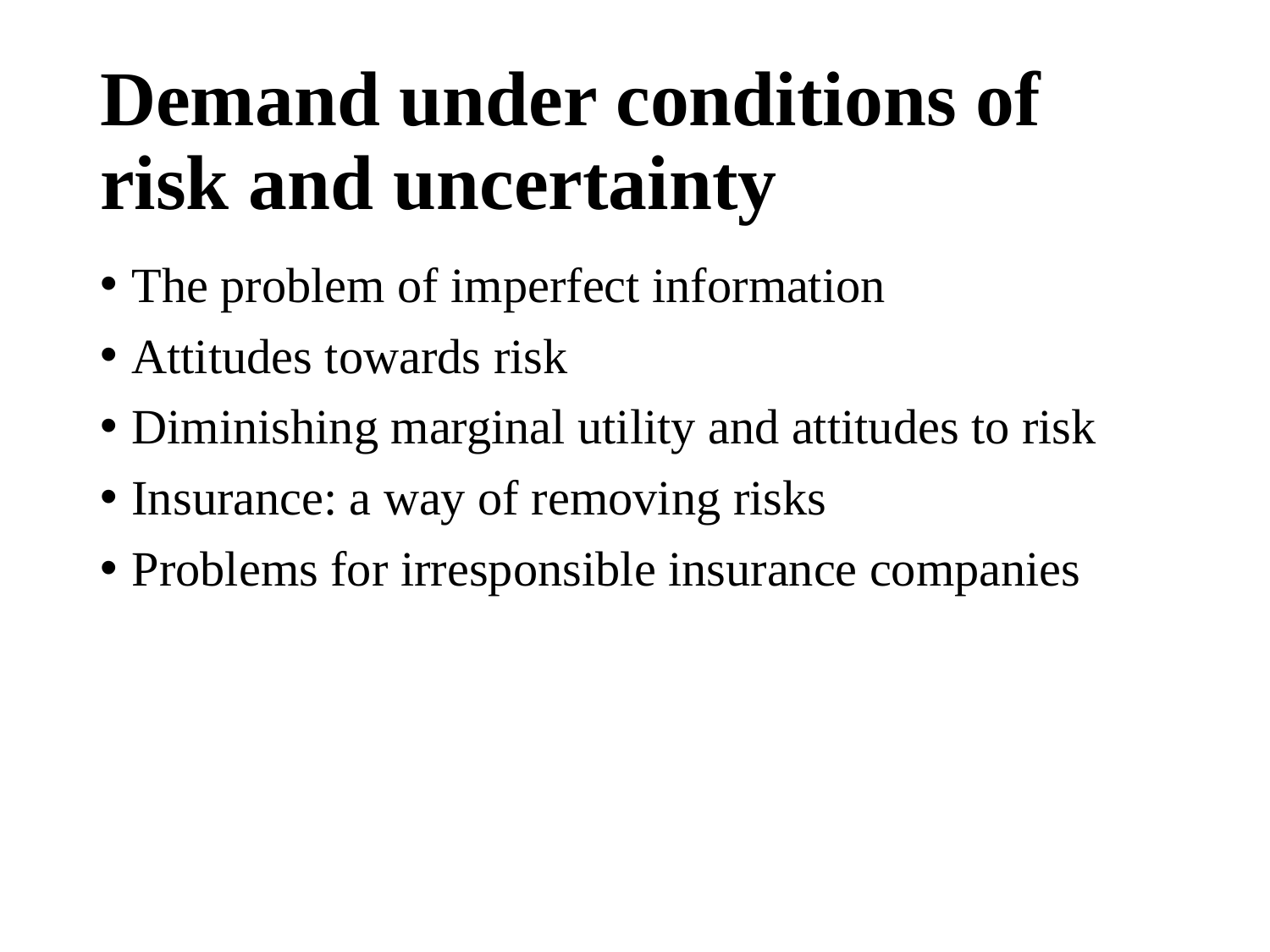

# Demand under conditions of risk and uncertainty
The problem of imperfect information
Attitudes towards risk
Diminishing marginal utility and attitudes to risk
Insurance: a way of removing risks
Problems for irresponsible insurance companies